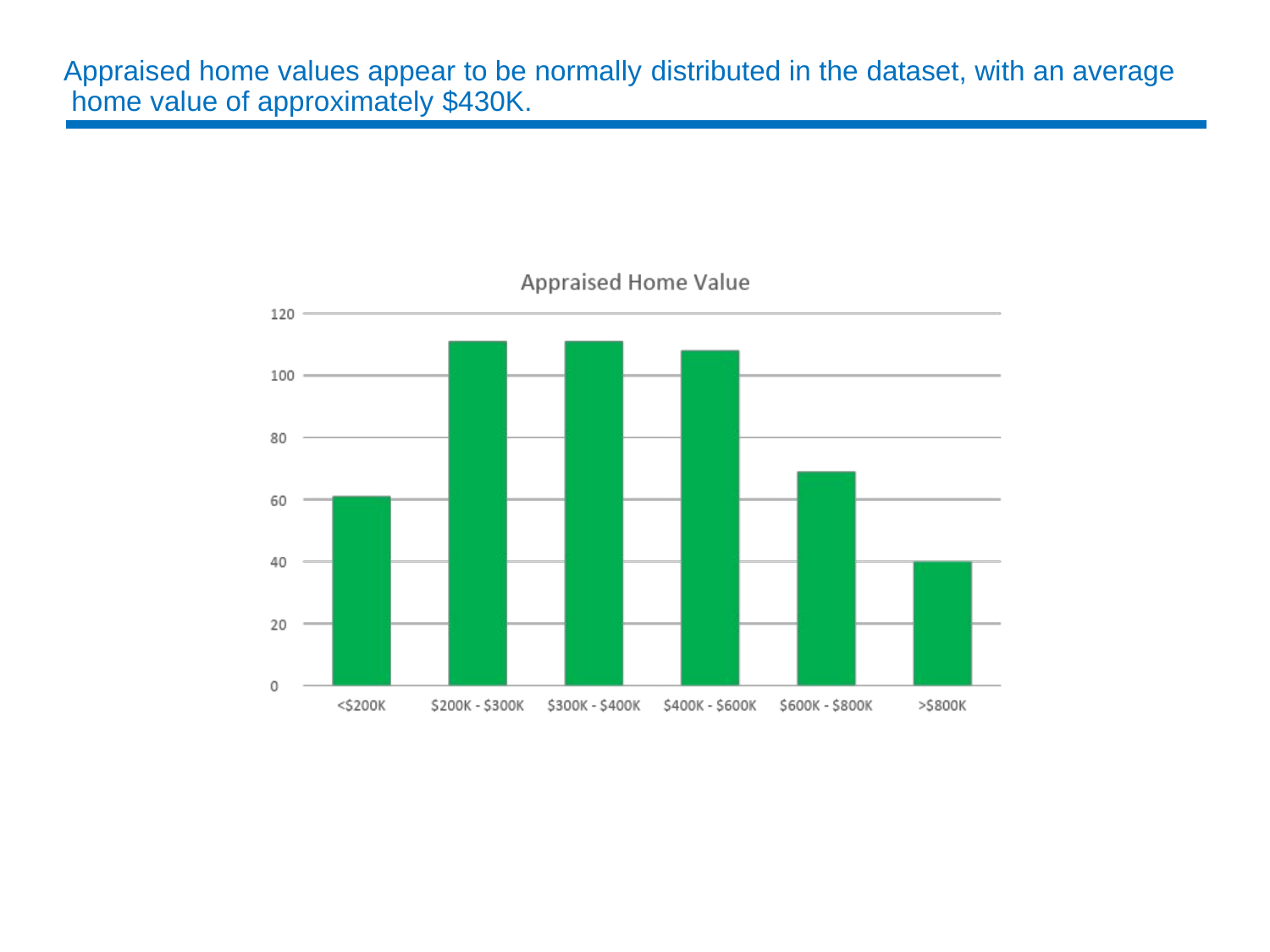

Appraised home values appear to be normally distributed in the dataset, with an average  home value of approximately $430K.